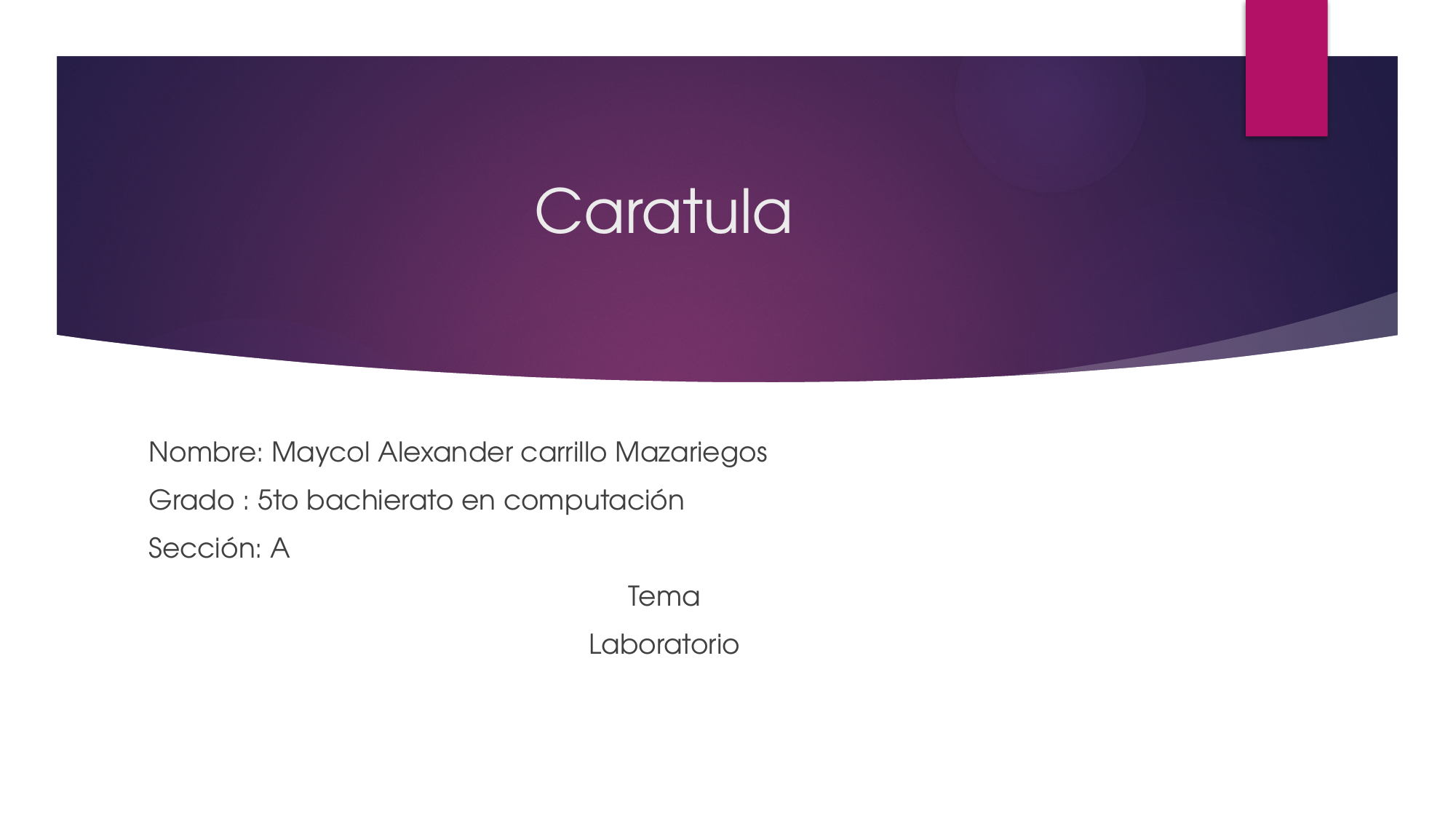

# Caratula
Nombre: Maycol Alexander carrillo Mazariegos
Grado : 5to bachierato en computación
Sección: A
Tema
Laboratorio